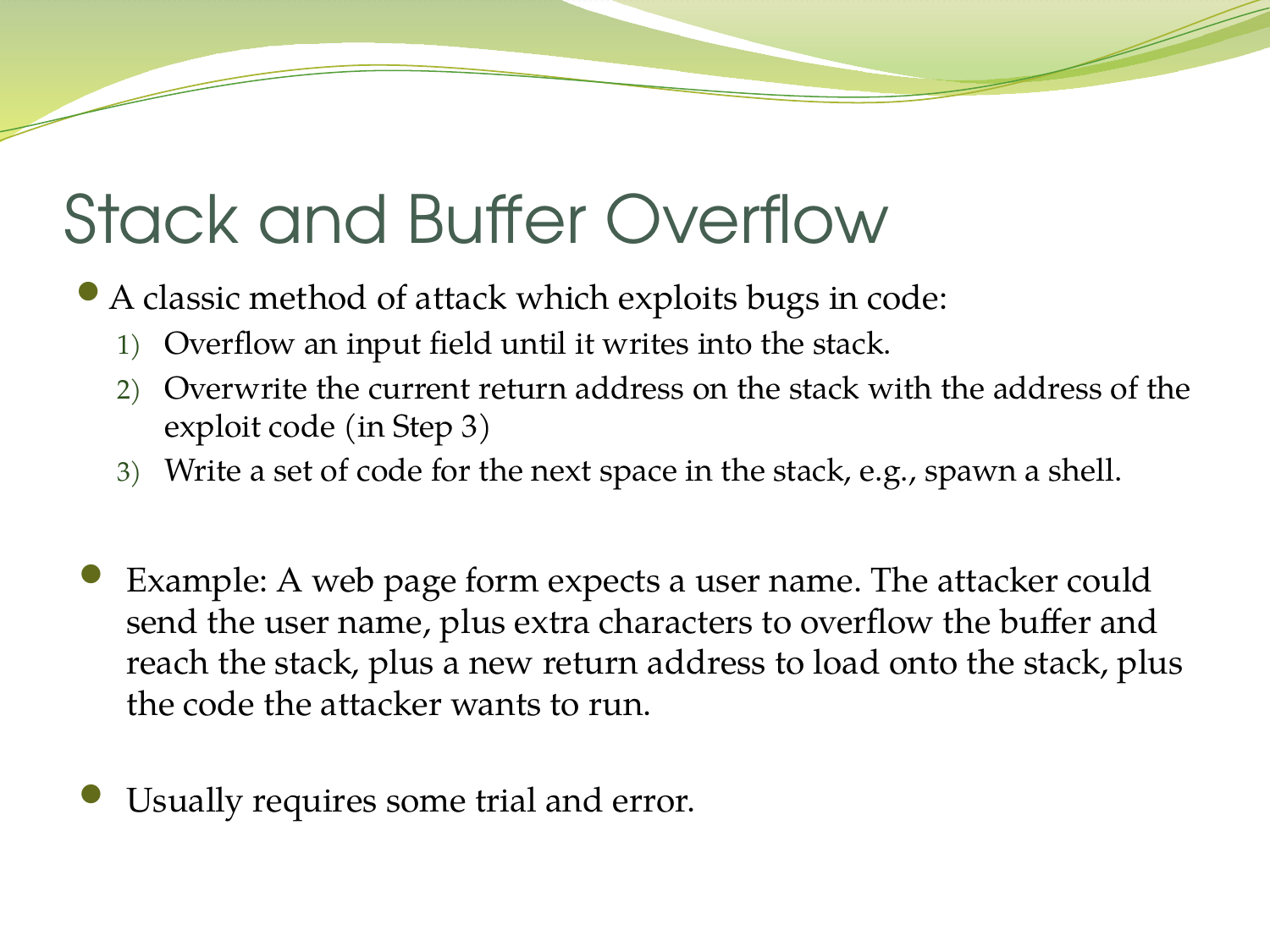

# Stack and Buffer Overflow
A classic method of attack which exploits bugs in code:
Overflow an input field until it writes into the stack.
Overwrite the current return address on the stack with the address of the exploit code (in Step 3)
Write a set of code for the next space in the stack, e.g., spawn a shell.

Example: A web page form expects a user name. The attacker could send the user name, plus extra characters to overflow the buffer and reach the stack, plus a new return address to load onto the stack, plus the code the attacker wants to run.

Usually requires some trial and error.